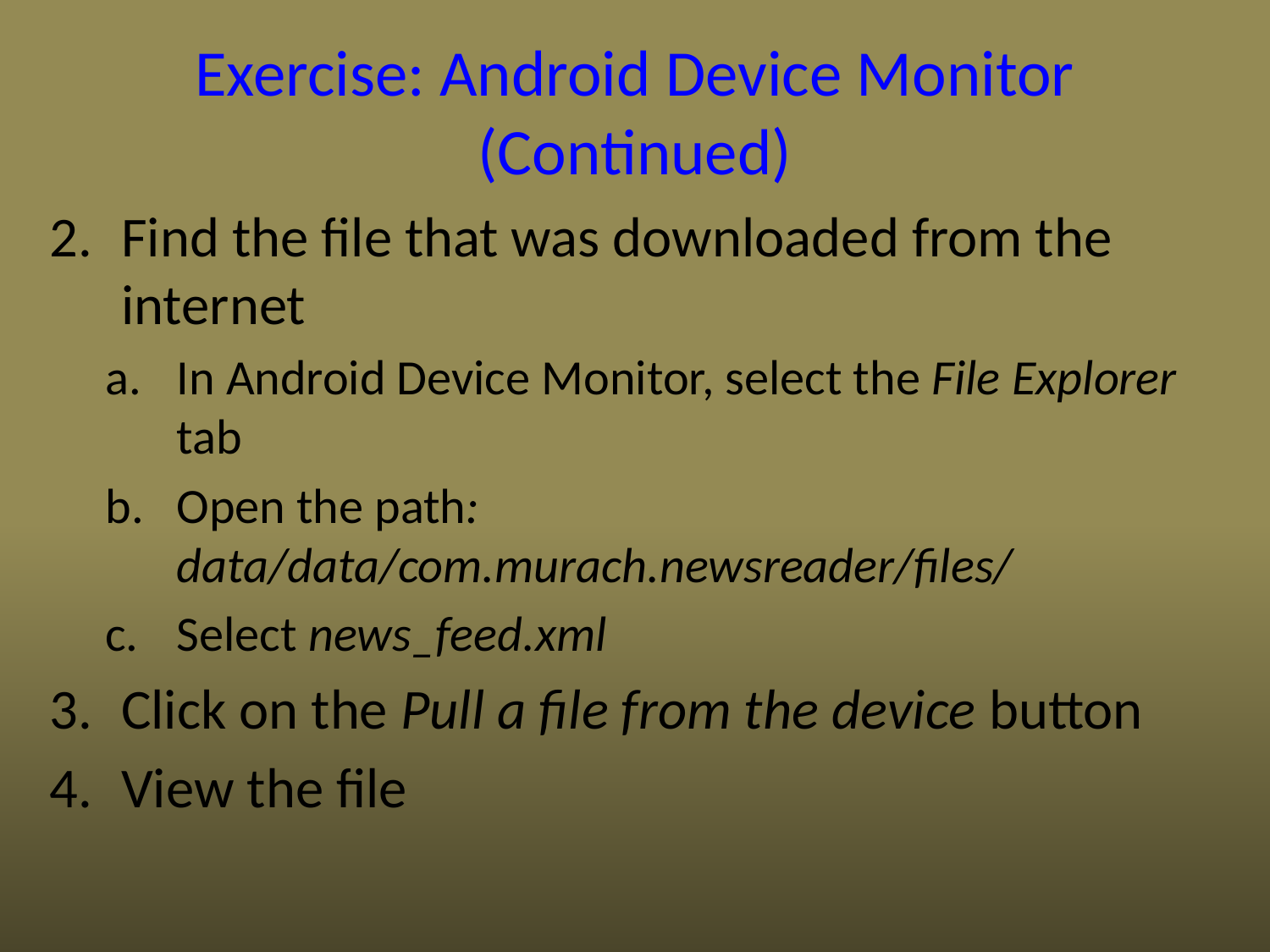

# Exercise: Android Device Monitor (Continued)
Find the file that was downloaded from the internet
In Android Device Monitor, select the File Explorer tab
Open the path: data/data/com.murach.newsreader/files/
Select news_feed.xml
Click on the Pull a file from the device button
View the file